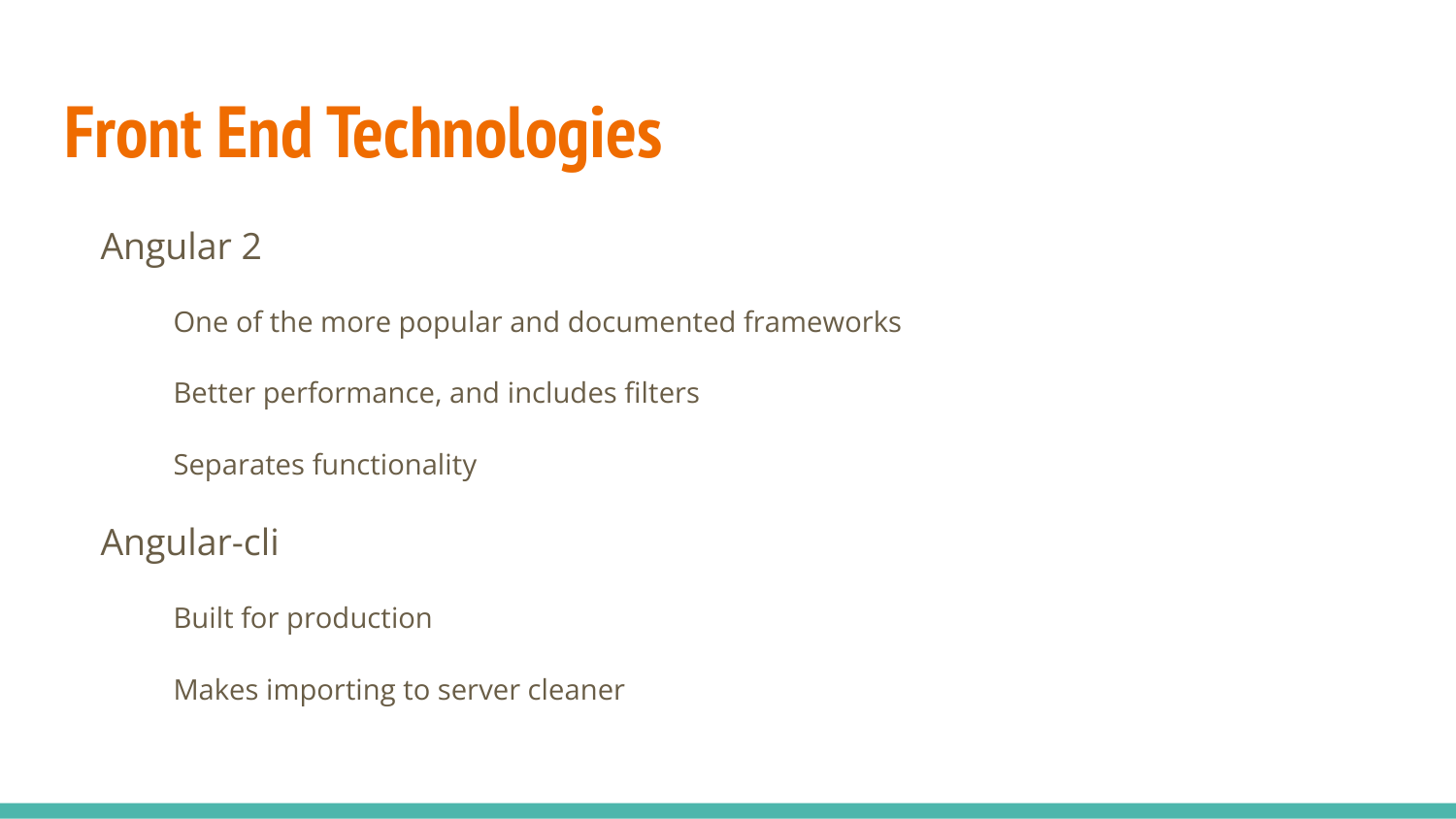

# Front End Technologies
Angular 2
One of the more popular and documented frameworks
Better performance, and includes filters
Separates functionality
Angular-cli
Built for production
Makes importing to server cleaner